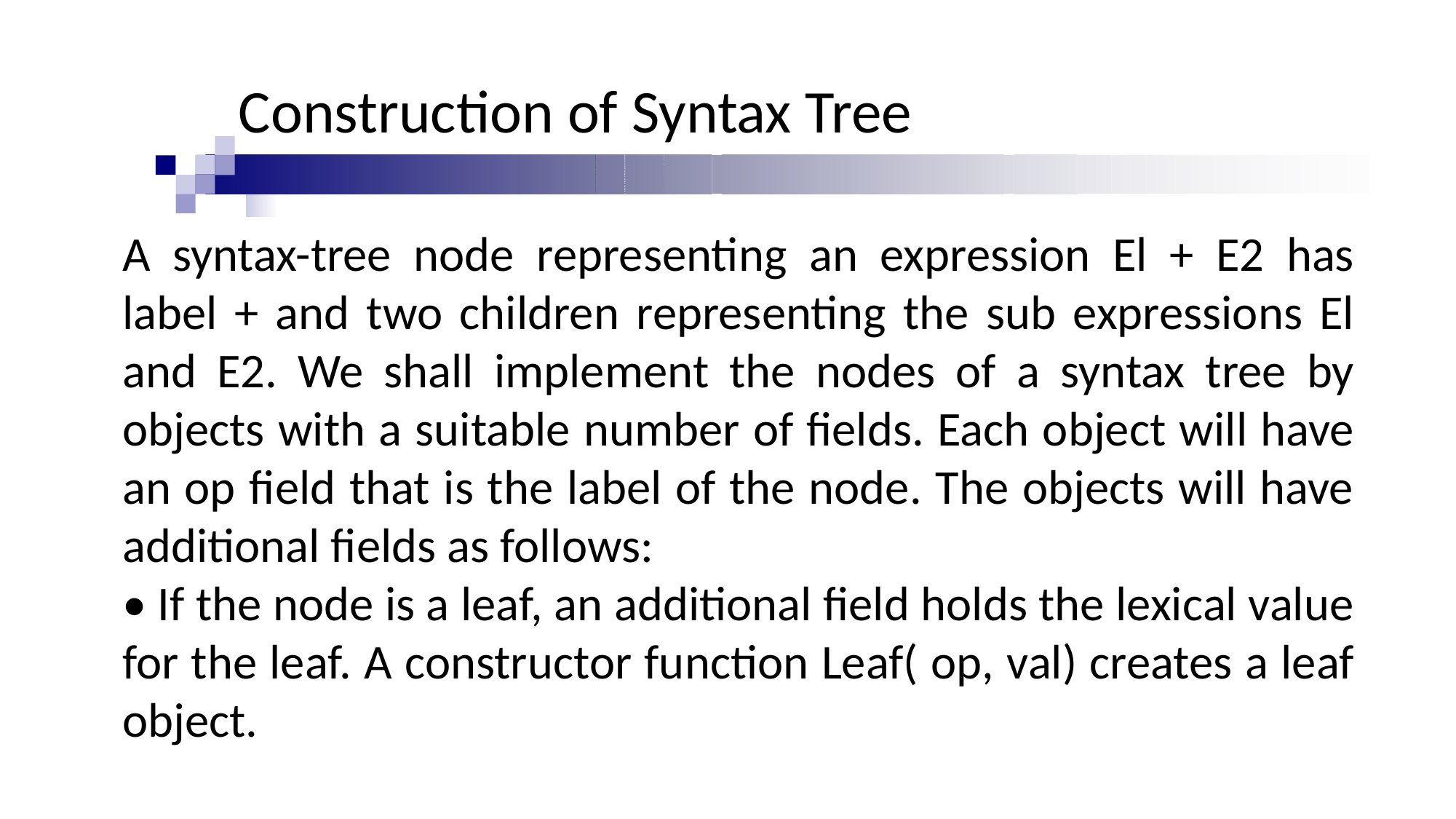

# Construction of Syntax Tree

A syntax-tree node representing an expression El + E2 has label + and two children representing the sub expressions El and E2. We shall implement the nodes of a syntax tree by objects with a suitable number of fields. Each object will have an op field that is the label of the node. The objects will have additional fields as follows:
• If the node is a leaf, an additional field holds the lexical value for the leaf. A constructor function Leaf( op, val) creates a leaf object.